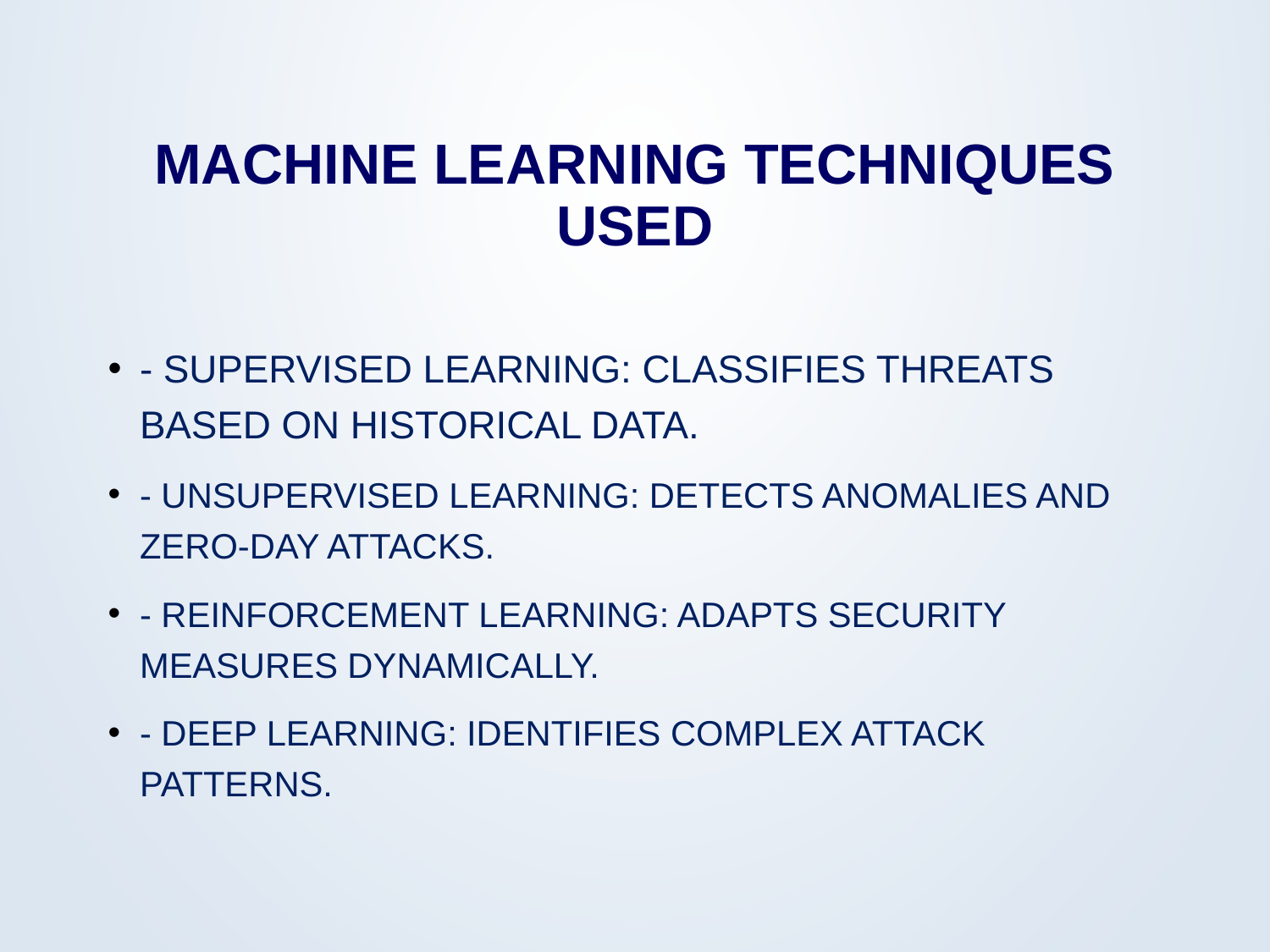

# Machine Learning Techniques Used
- Supervised Learning: Classifies threats based on historical data.
- Unsupervised Learning: Detects anomalies and zero-day attacks.
- Reinforcement Learning: Adapts security measures dynamically.
- Deep Learning: Identifies complex attack patterns.